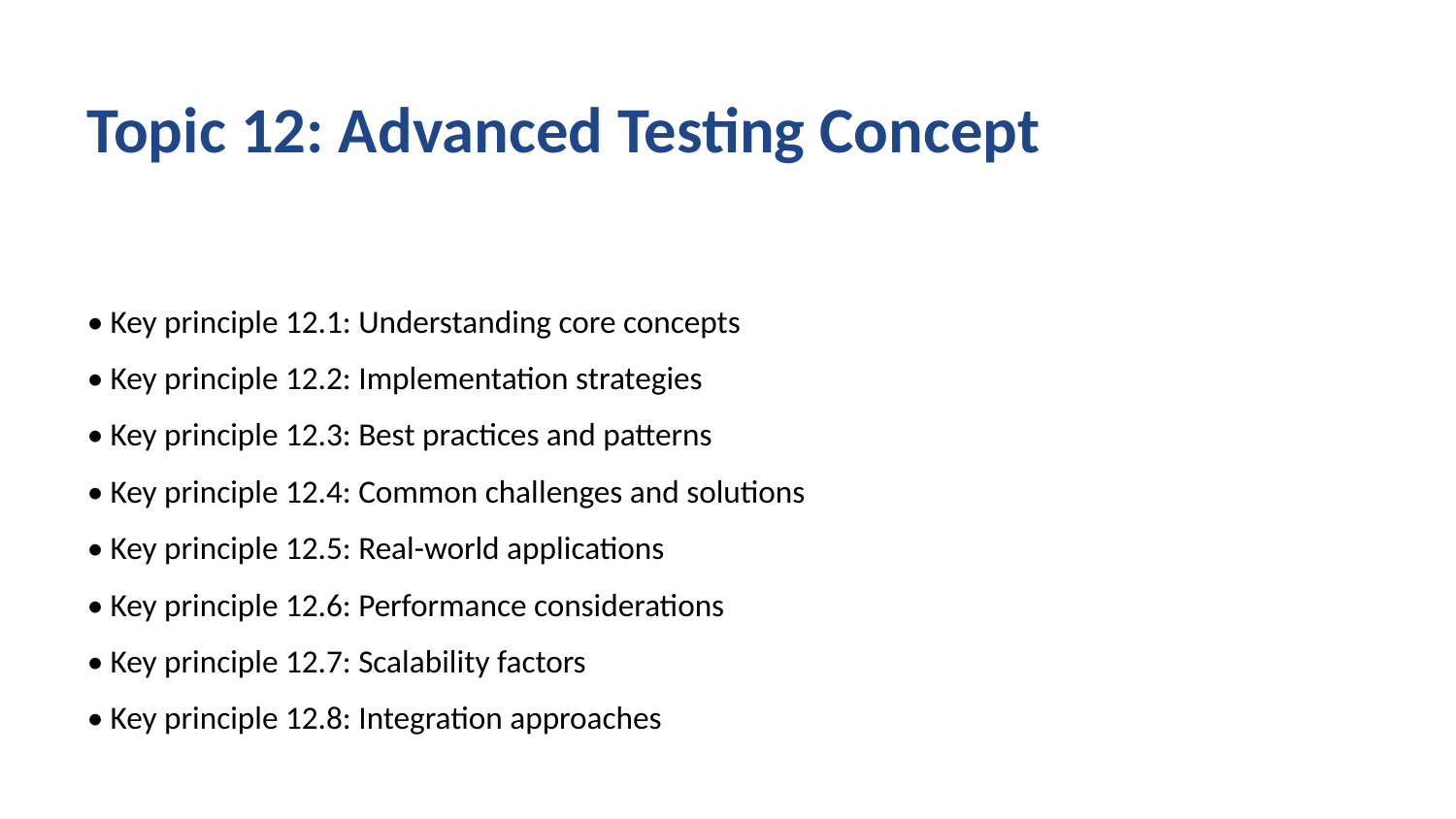

Topic 12: Advanced Testing Concept
• Key principle 12.1: Understanding core concepts
• Key principle 12.2: Implementation strategies
• Key principle 12.3: Best practices and patterns
• Key principle 12.4: Common challenges and solutions
• Key principle 12.5: Real-world applications
• Key principle 12.6: Performance considerations
• Key principle 12.7: Scalability factors
• Key principle 12.8: Integration approaches